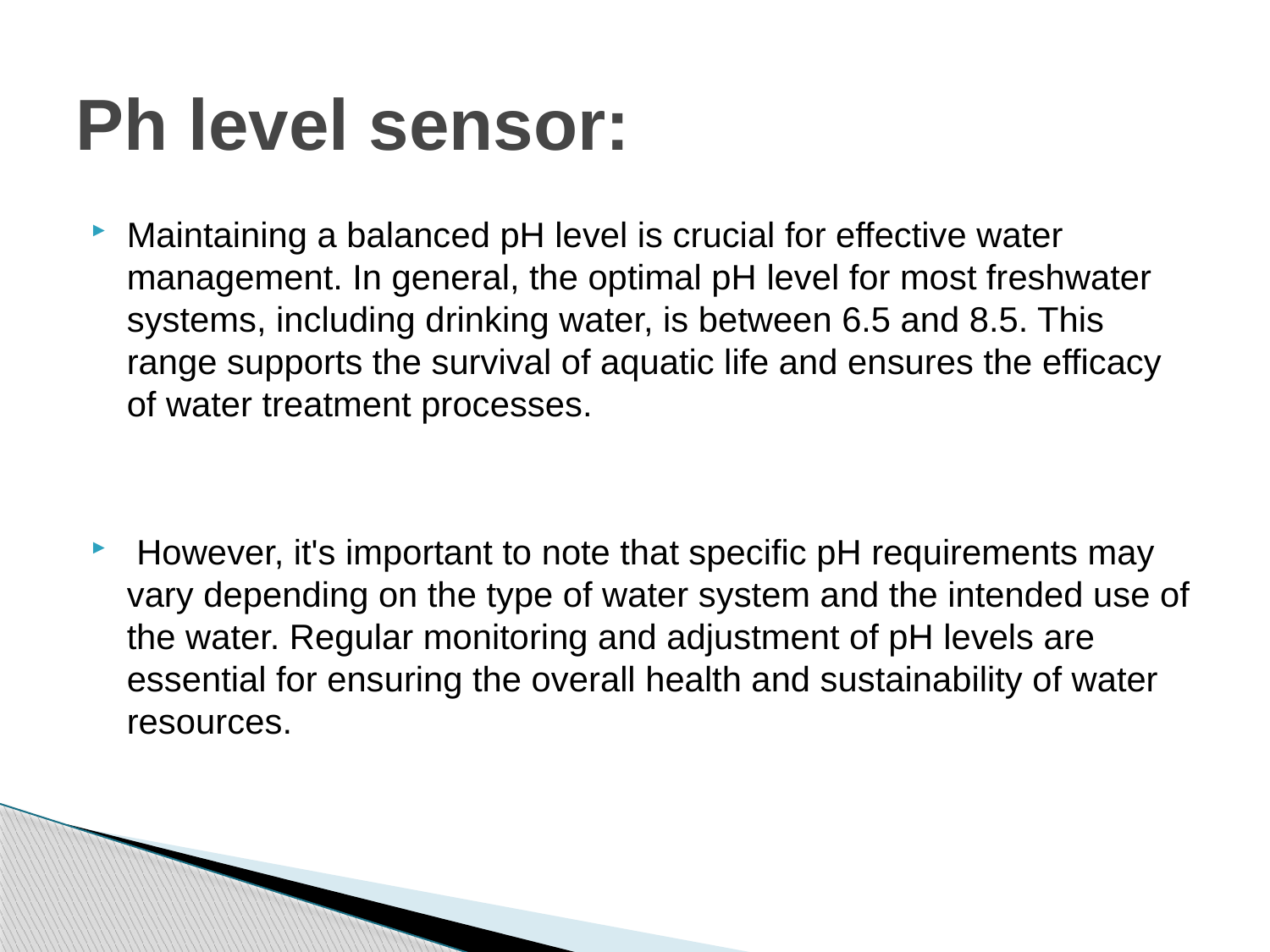

# Ph level sensor:
Maintaining a balanced pH level is crucial for effective water management. In general, the optimal pH level for most freshwater systems, including drinking water, is between 6.5 and 8.5. This range supports the survival of aquatic life and ensures the efficacy of water treatment processes.

 However, it's important to note that specific pH requirements may vary depending on the type of water system and the intended use of the water. Regular monitoring and adjustment of pH levels are essential for ensuring the overall health and sustainability of water resources.